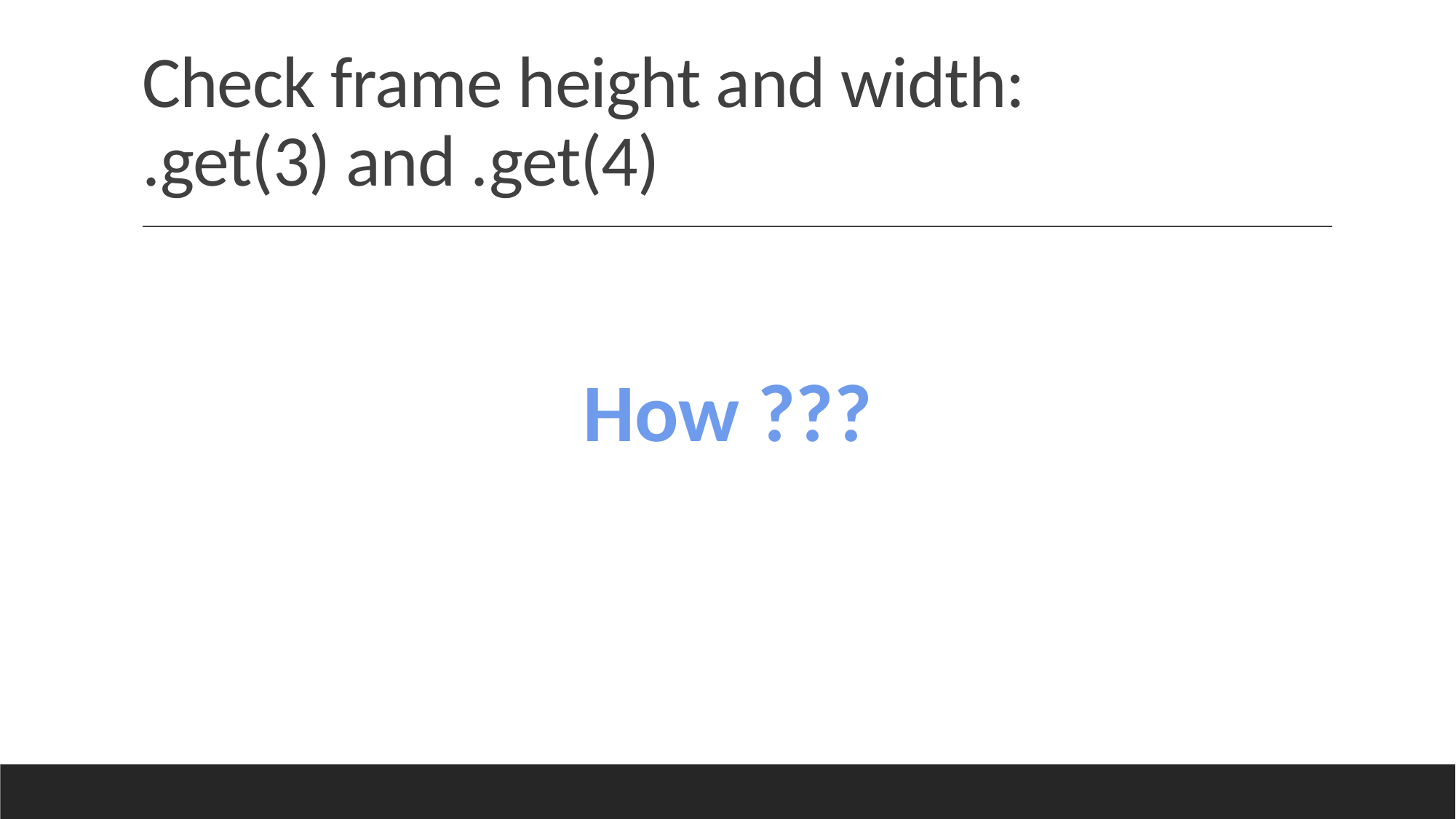

# Check frame height and width: .get(3) and .get(4)

How ???